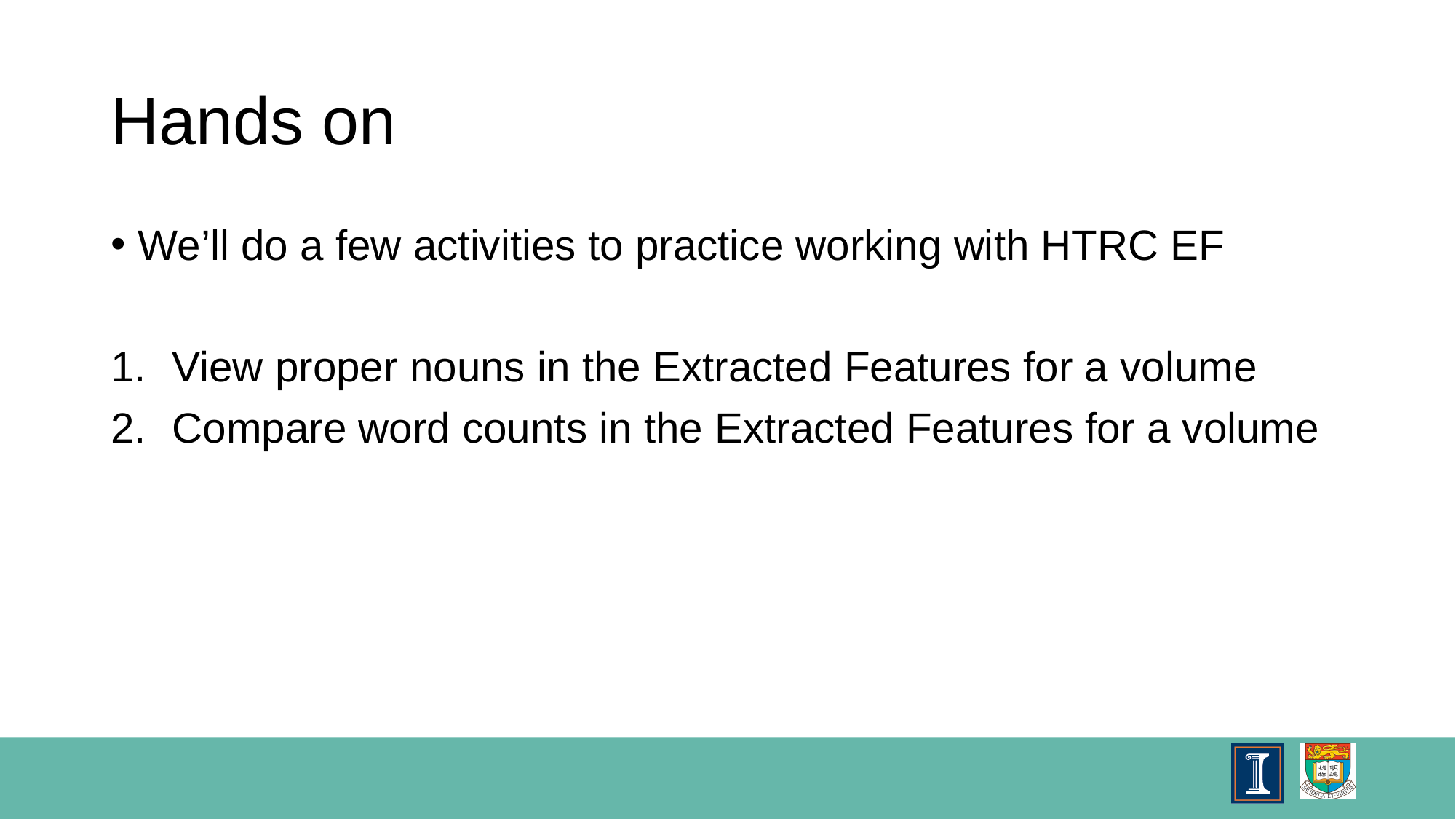

# Hands on
We’ll do a few activities to practice working with HTRC EF

View proper nouns in the Extracted Features for a volume
Compare word counts in the Extracted Features for a volume